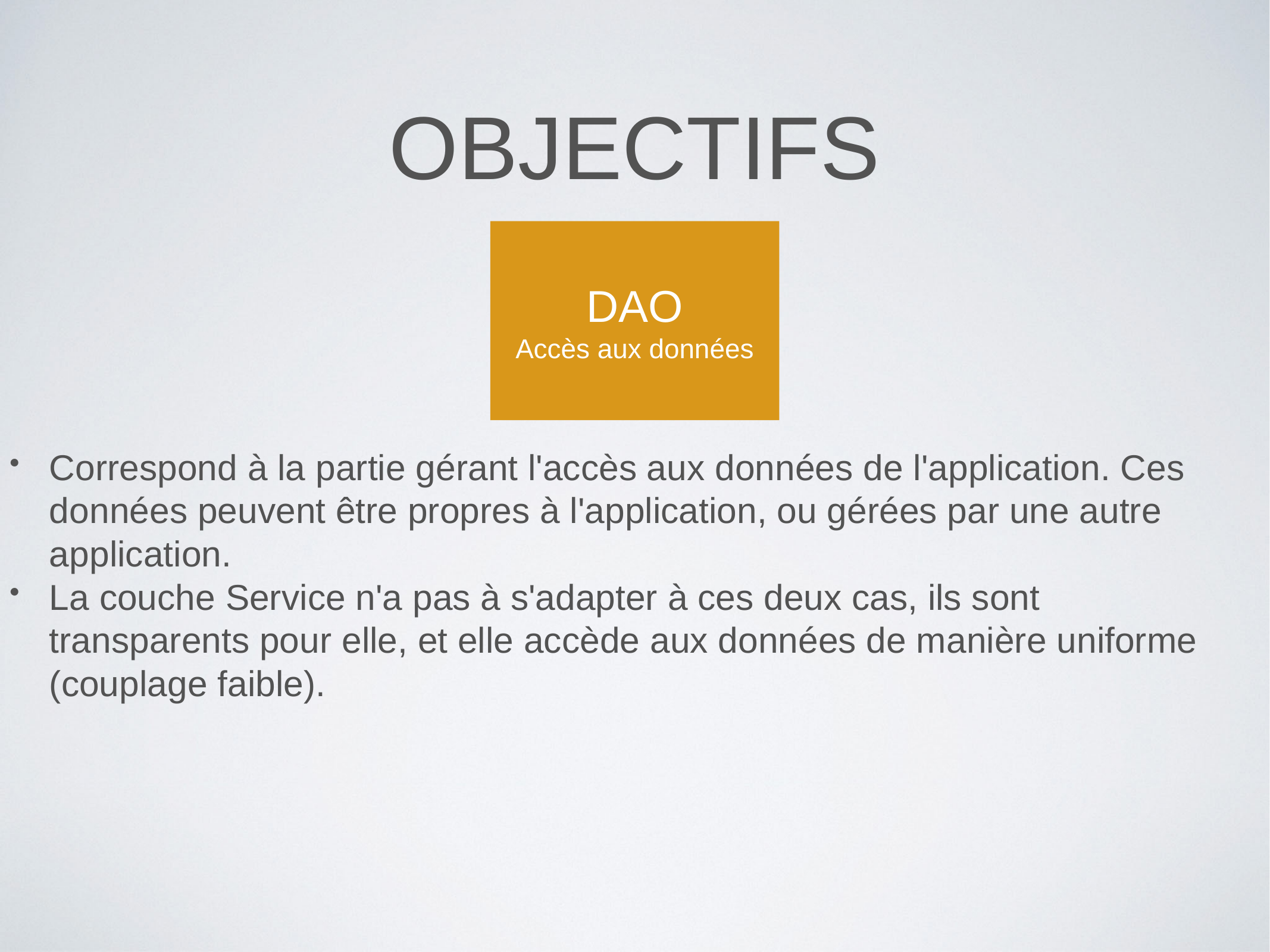

# Objectifs
DAO
Accès aux données
Correspond à la partie gérant l'accès aux données de l'application. Ces
données peuvent être propres à l'application, ou gérées par une autre
application.
La couche Service n'a pas à s'adapter à ces deux cas, ils sont
transparents pour elle, et elle accède aux données de manière uniforme
(couplage faible).